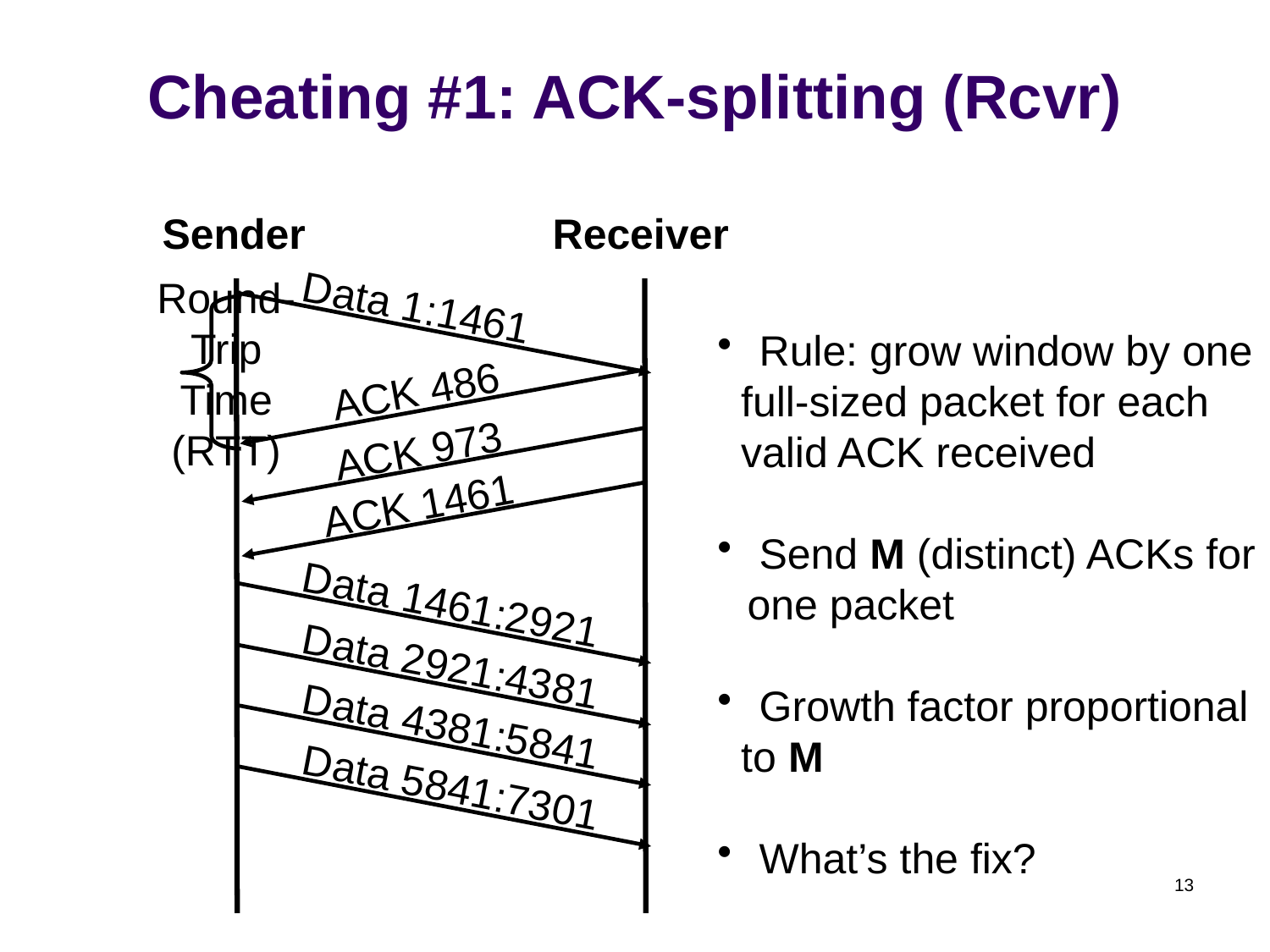

# Cheating #1: ACK-splitting (Rcvr)

Sender
Receiver

Data 1:1461

Round-
Trip
Time
(RTT)
 Rule: grow window by one
  full-sized packet for each
  valid ACK received

 Send M (distinct) ACKs for one packet

 Growth factor proportional
  to M

 What’s the fix?

ACK 486

ACK 973

ACK 1461

Data 1461:2921

Data 2921:4381

Data 4381:5841

Data 5841:7301

13